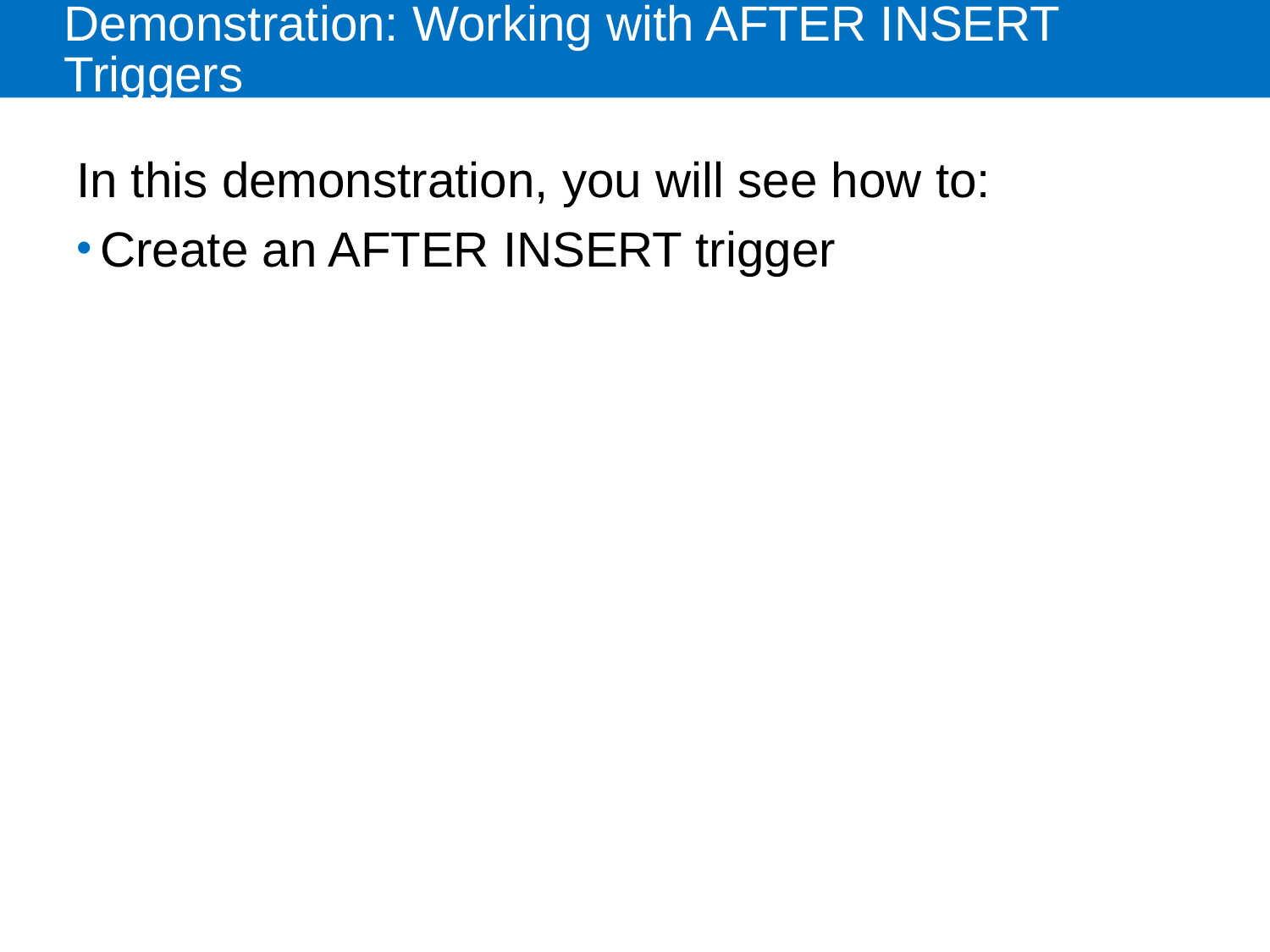

# Demonstration: Working with AFTER INSERT Triggers
In this demonstration, you will see how to:
Create an AFTER INSERT trigger